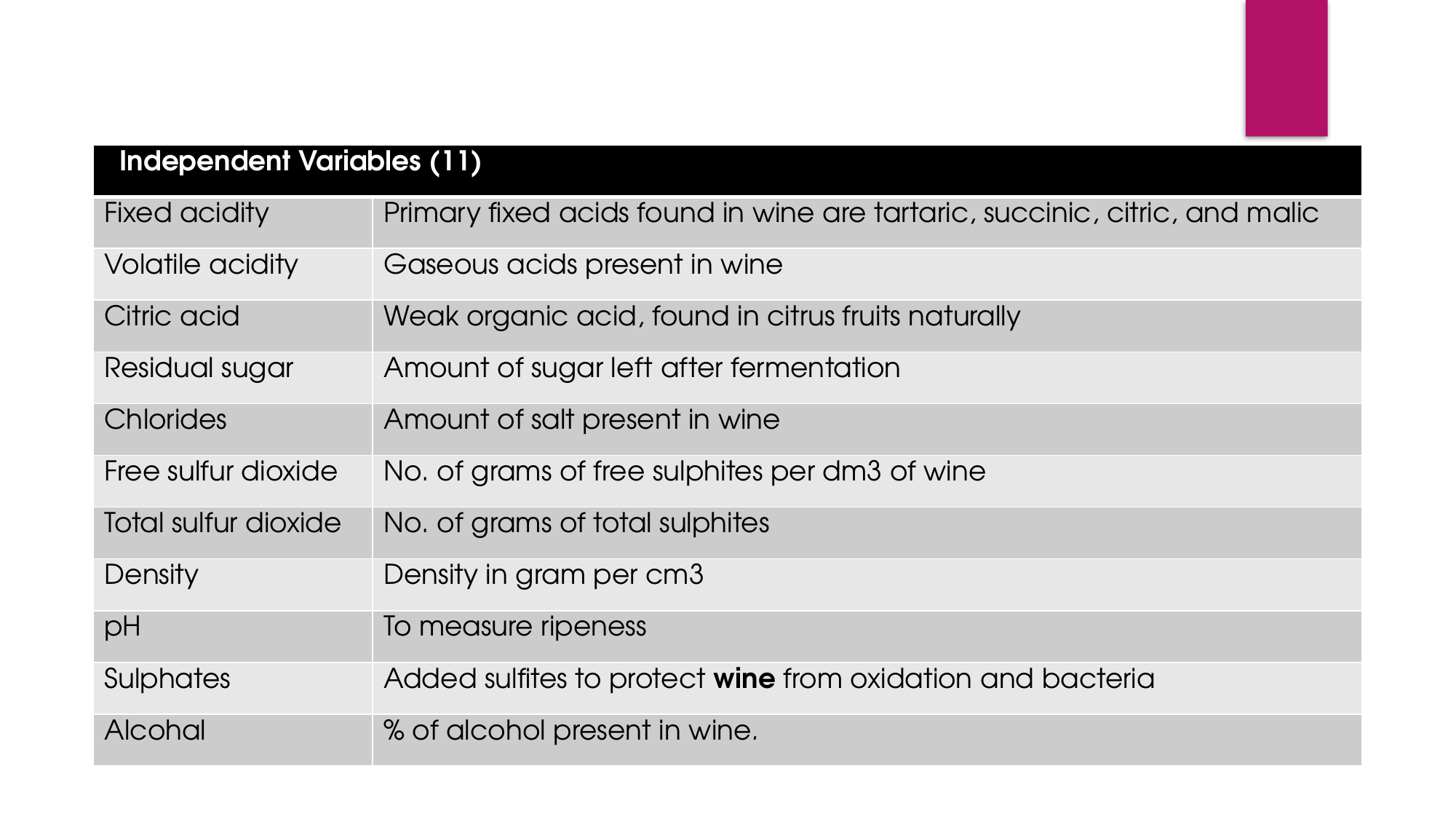

| Independent Variables (11) |  |
| --- | --- |
| Fixed acidity | Primary fixed acids found in wine are tartaric, succinic, citric, and malic |
| Volatile acidity | Gaseous acids present in wine |
| Citric acid | Weak organic acid, found in citrus fruits naturally |
| Residual sugar | Amount of sugar left after fermentation |
| Chlorides | Amount of salt present in wine |
| Free sulfur dioxide | No. of grams of free sulphites per dm3 of wine |
| Total sulfur dioxide | No. of grams of total sulphites |
| Density | Density in gram per cm3 |
| pH | To measure ripeness |
| Sulphates | Added sulfites to protect wine from oxidation and bacteria |
| Alcohal | % of alcohol present in wine. |